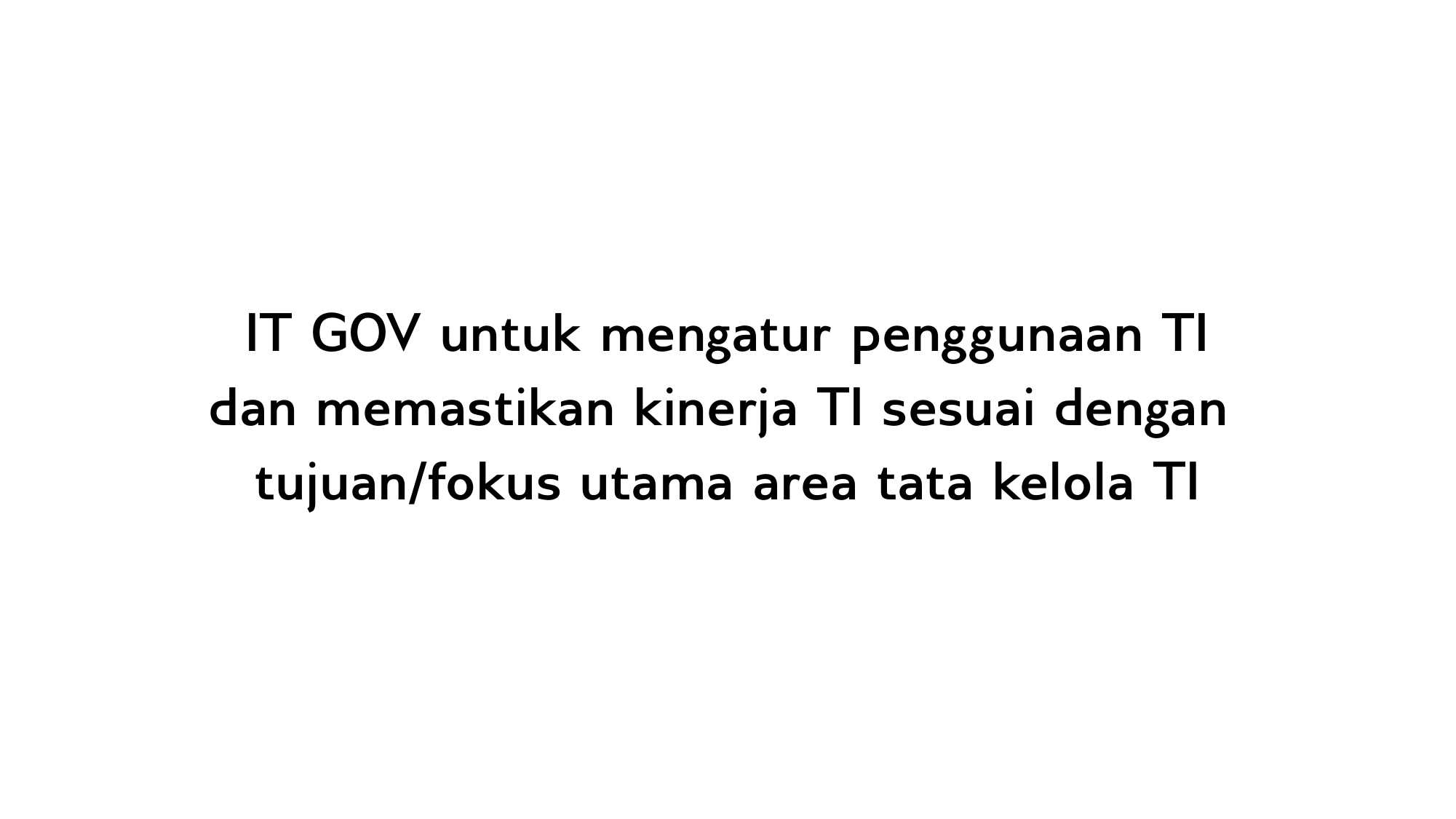

#

IT GOV untuk mengatur penggunaan TI
dan memastikan kinerja TI sesuai dengan
tujuan/fokus utama area tata kelola TI